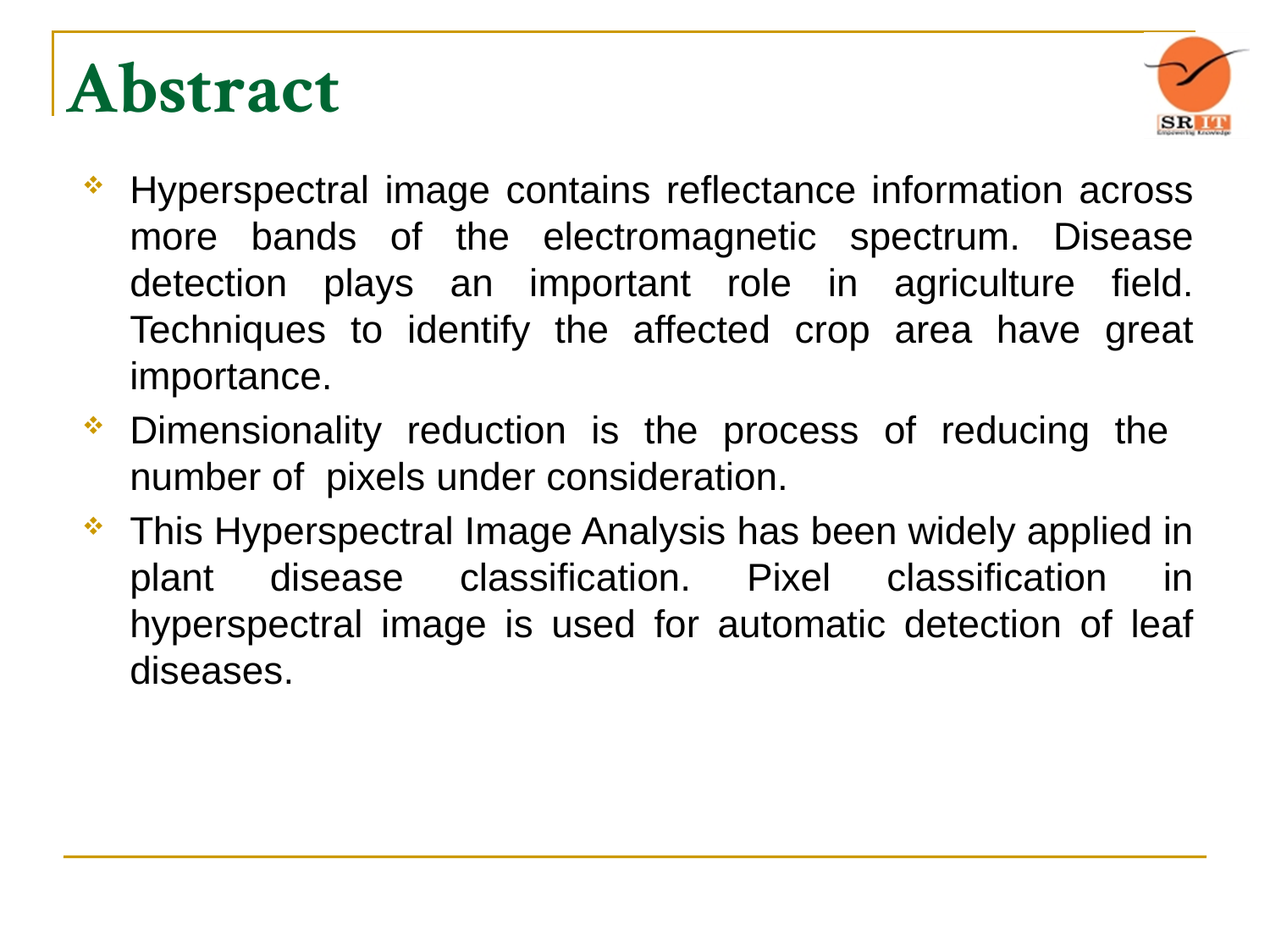

# Abstract
Hyperspectral image contains reflectance information across more bands of the electromagnetic spectrum. Disease detection plays an important role in agriculture field. Techniques to identify the affected crop area have great importance.
Dimensionality reduction is the process of reducing the  number of  pixels under consideration.
This Hyperspectral Image Analysis has been widely applied in plant disease classification. Pixel classification in hyperspectral image is used for automatic detection of leaf diseases.